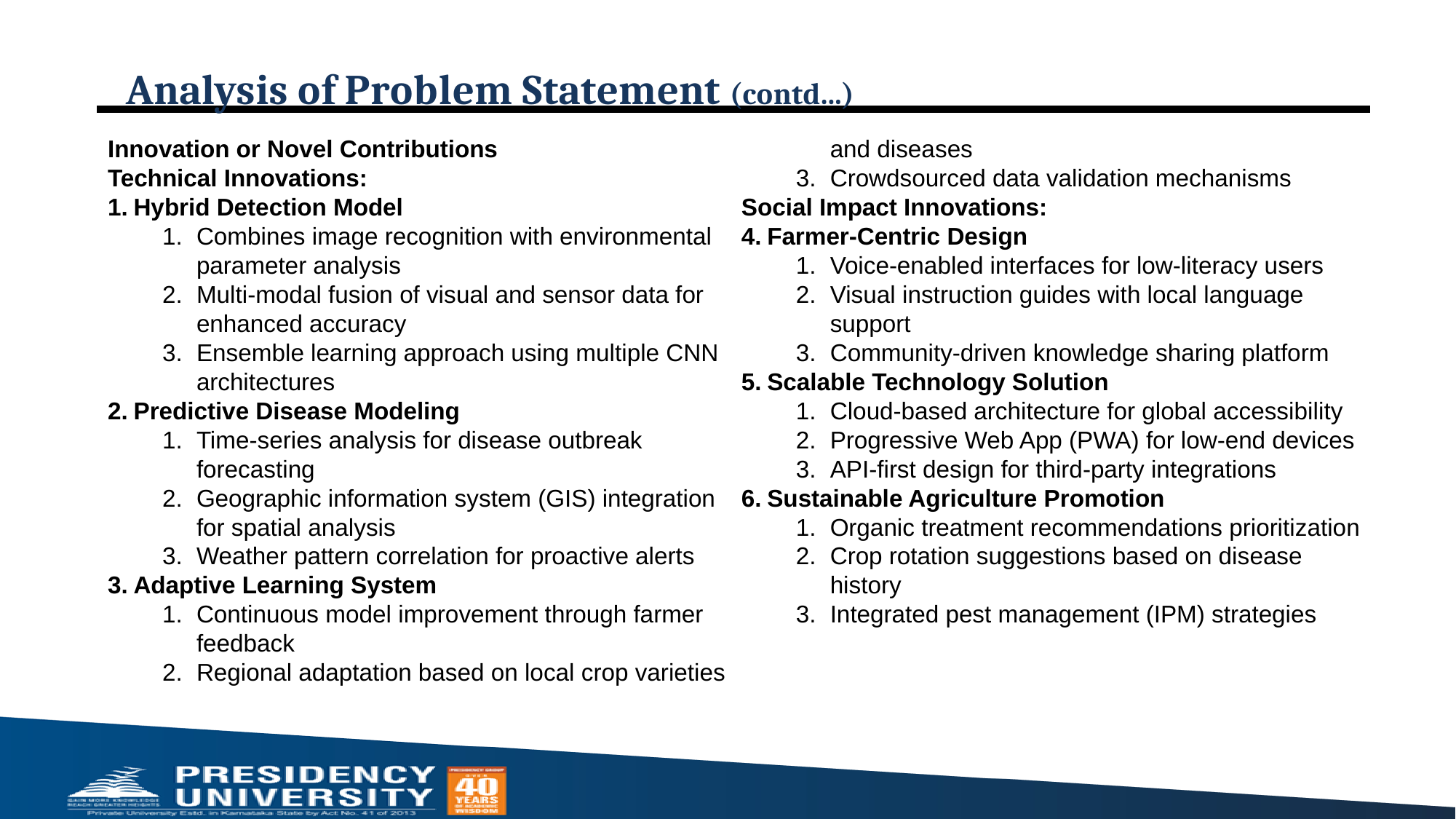

# Analysis of Problem Statement (contd...)
Innovation or Novel Contributions
Technical Innovations:
Hybrid Detection Model
Combines image recognition with environmental parameter analysis
Multi-modal fusion of visual and sensor data for enhanced accuracy
Ensemble learning approach using multiple CNN architectures
Predictive Disease Modeling
Time-series analysis for disease outbreak forecasting
Geographic information system (GIS) integration for spatial analysis
Weather pattern correlation for proactive alerts
Adaptive Learning System
Continuous model improvement through farmer feedback
Regional adaptation based on local crop varieties and diseases
Crowdsourced data validation mechanisms
Social Impact Innovations:
Farmer-Centric Design
Voice-enabled interfaces for low-literacy users
Visual instruction guides with local language support
Community-driven knowledge sharing platform
Scalable Technology Solution
Cloud-based architecture for global accessibility
Progressive Web App (PWA) for low-end devices
API-first design for third-party integrations
Sustainable Agriculture Promotion
Organic treatment recommendations prioritization
Crop rotation suggestions based on disease history
Integrated pest management (IPM) strategies